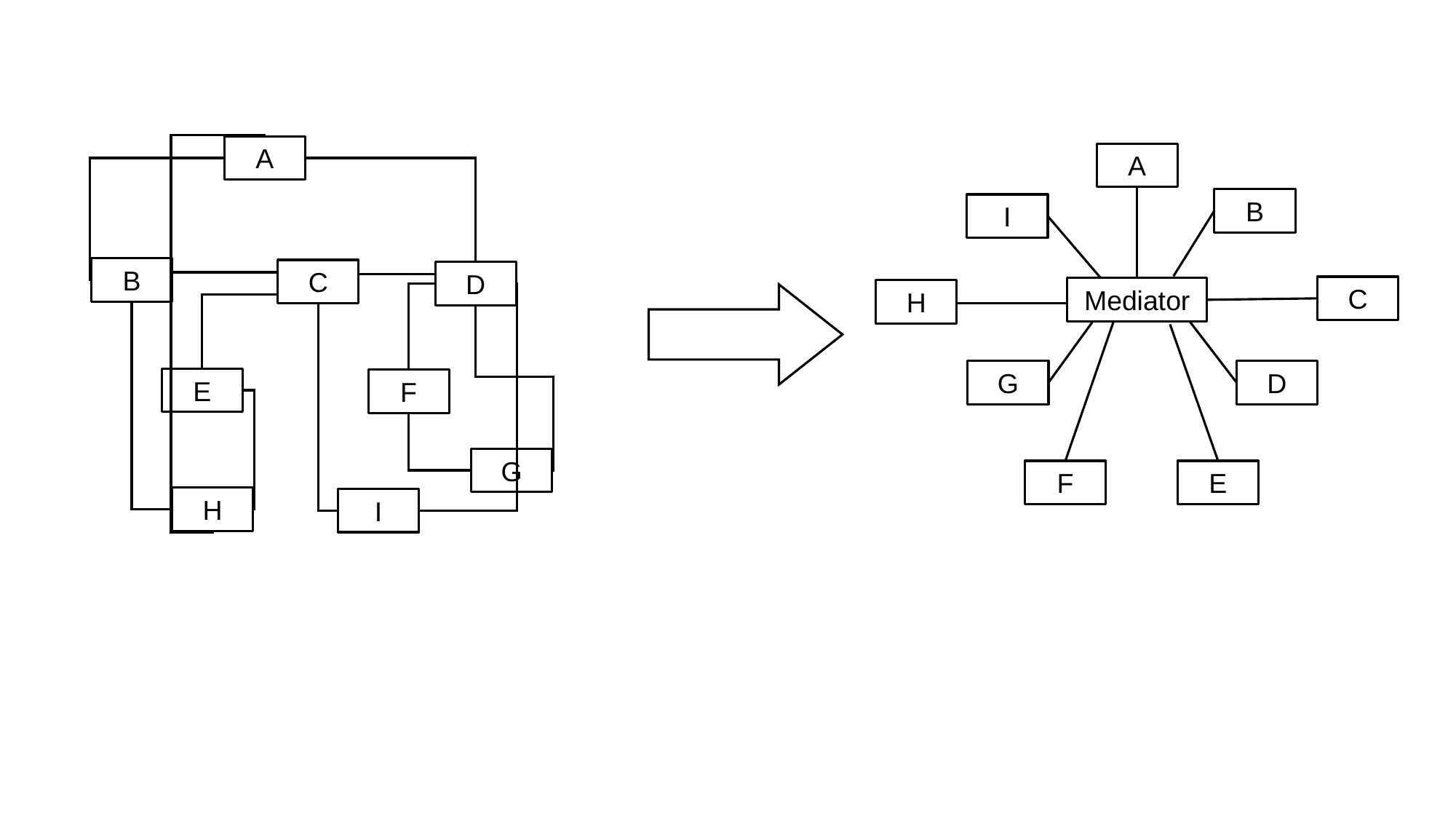

A
A
B
I
B
C
D
C
Mediator
H

G
D
E
F
G
F
E
H
I